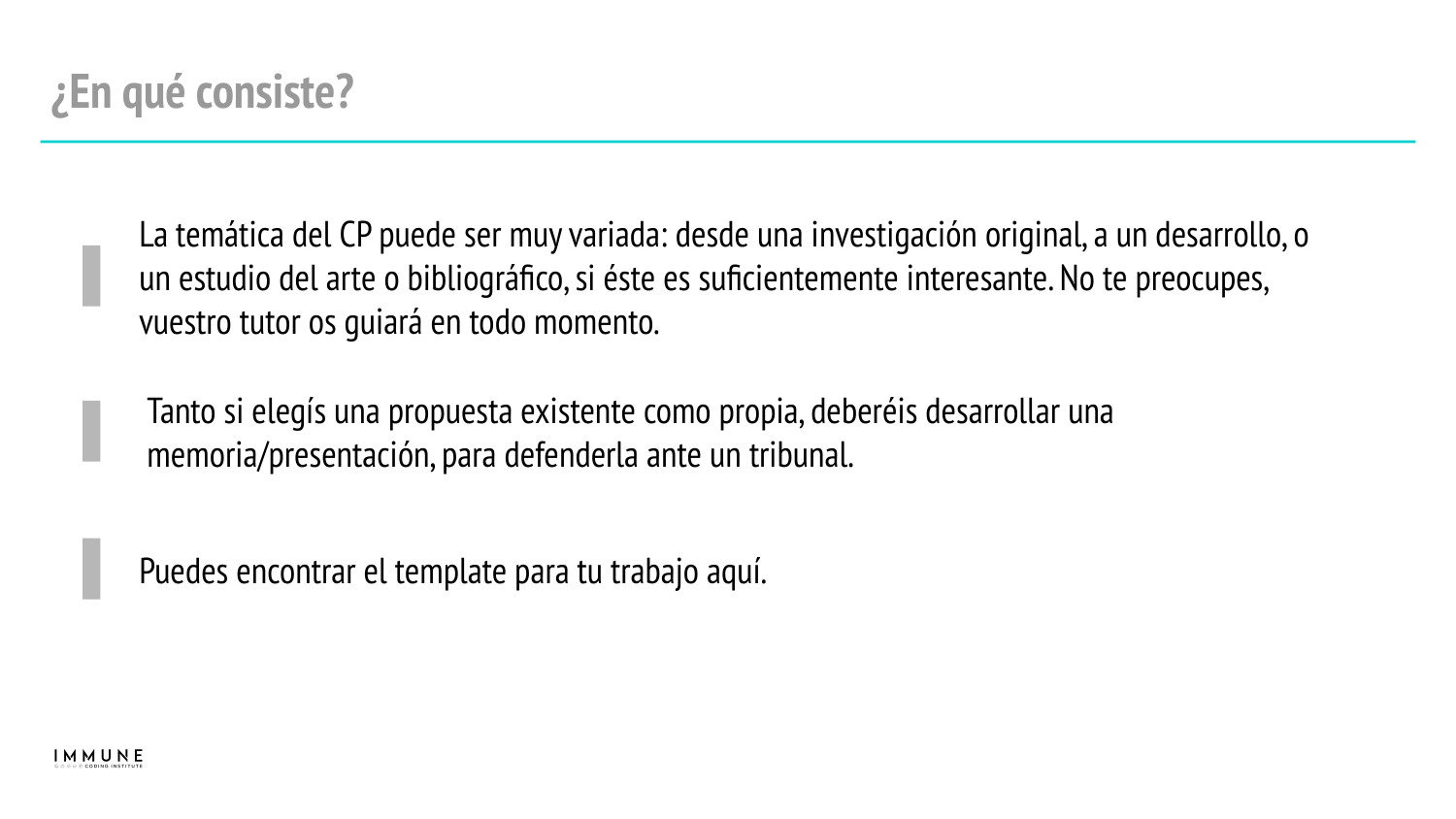

¿En qué consiste?

La temática del CP puede ser muy variada: desde una investigación original, a un desarrollo, o un estudio del arte o bibliográfico, si éste es suficientemente interesante. No te preocupes, vuestro tutor os guiará en todo momento.

Tanto si elegís una propuesta existente como propia, deberéis desarrollar una memoria/presentación, para defenderla ante un tribunal.

Puedes encontrar el template para tu trabajo aquí.